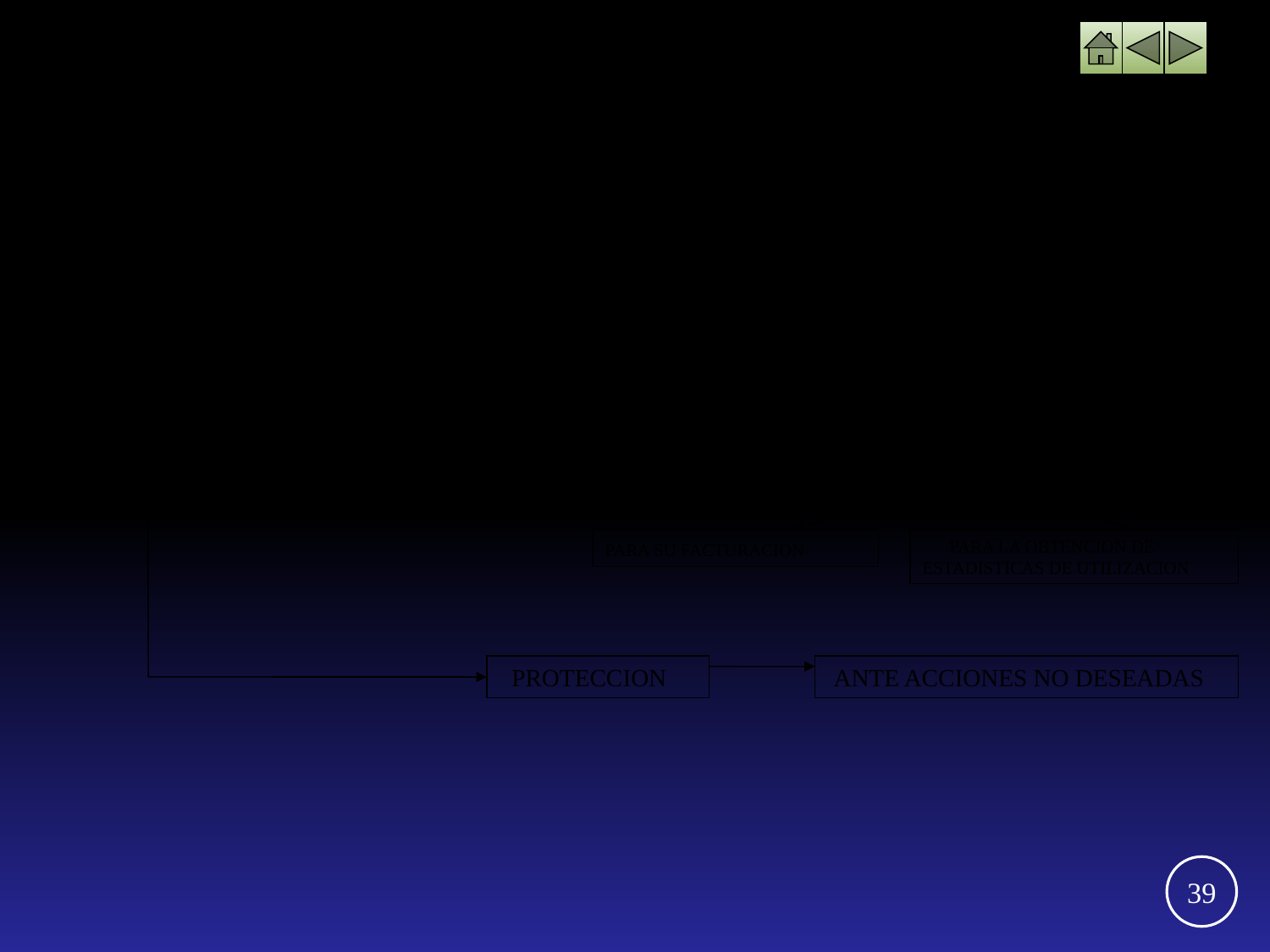

PRESTACIONES DE UN SISTEMA OPERATIVO
ASIGNACION DE RECURSOS
CONFLICTOS CUANDO VARIOS PROCESOS O USUARIOS COMPITEN POR ELLOS

SOLUCION
CONJ DE MECANISMOS DE RESOLUCION DE CONFLICTOS
PRESTACIONES    SISTEMA
CONTROL DE TIEMPOS DE UTILIZACION DE RECURSOS
 CONTABILIDAD

PARA SU FACTURACION
      PARA LA OBTENCION DE ESTADISTICAS DE UTILIZACION
  PROTECCION
 ANTE ACCIONES NO DESEADAS

39